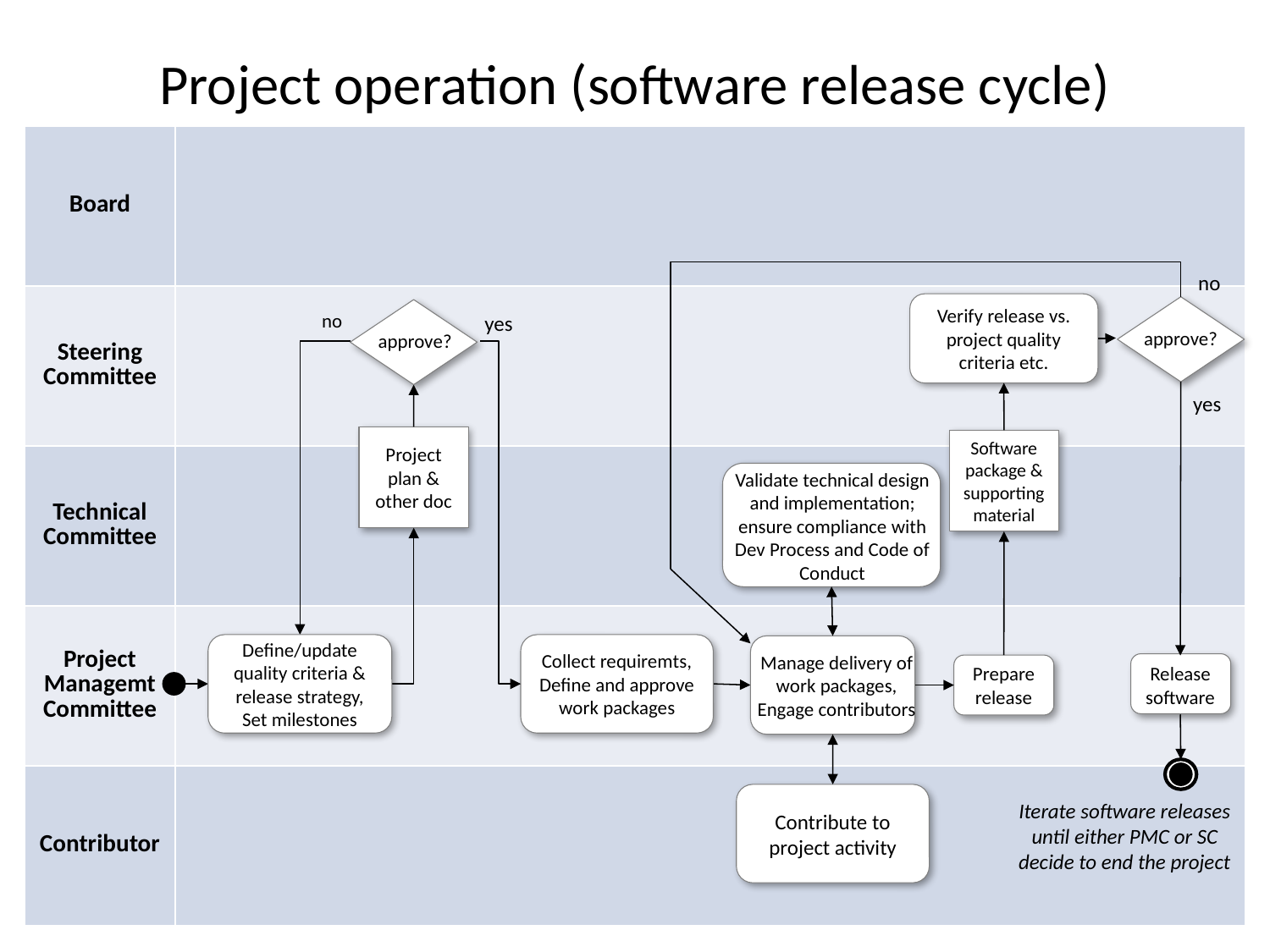

# Project operation (software release cycle)
| Board |  |
| --- | --- |
| Steering Committee |  |
| Technical Committee |  |
| Project Managemt Committee |  |
| Contributor |  |
no
Verify release vs. project quality criteria etc.

no
yes
approve?
approve?
yes
Project plan & other doc
Software package & supporting material
Validate technical design and implementation; ensure compliance with Dev Process and Code of Conduct

Define/update quality criteria & release strategy,
Set milestones
Collect requiremts,
Define and approve work packages

Manage delivery of work packages, Engage contributors

Prepare release
Release software

Contribute to project activity
Iterate software releases until either PMC or SC decide to end the project